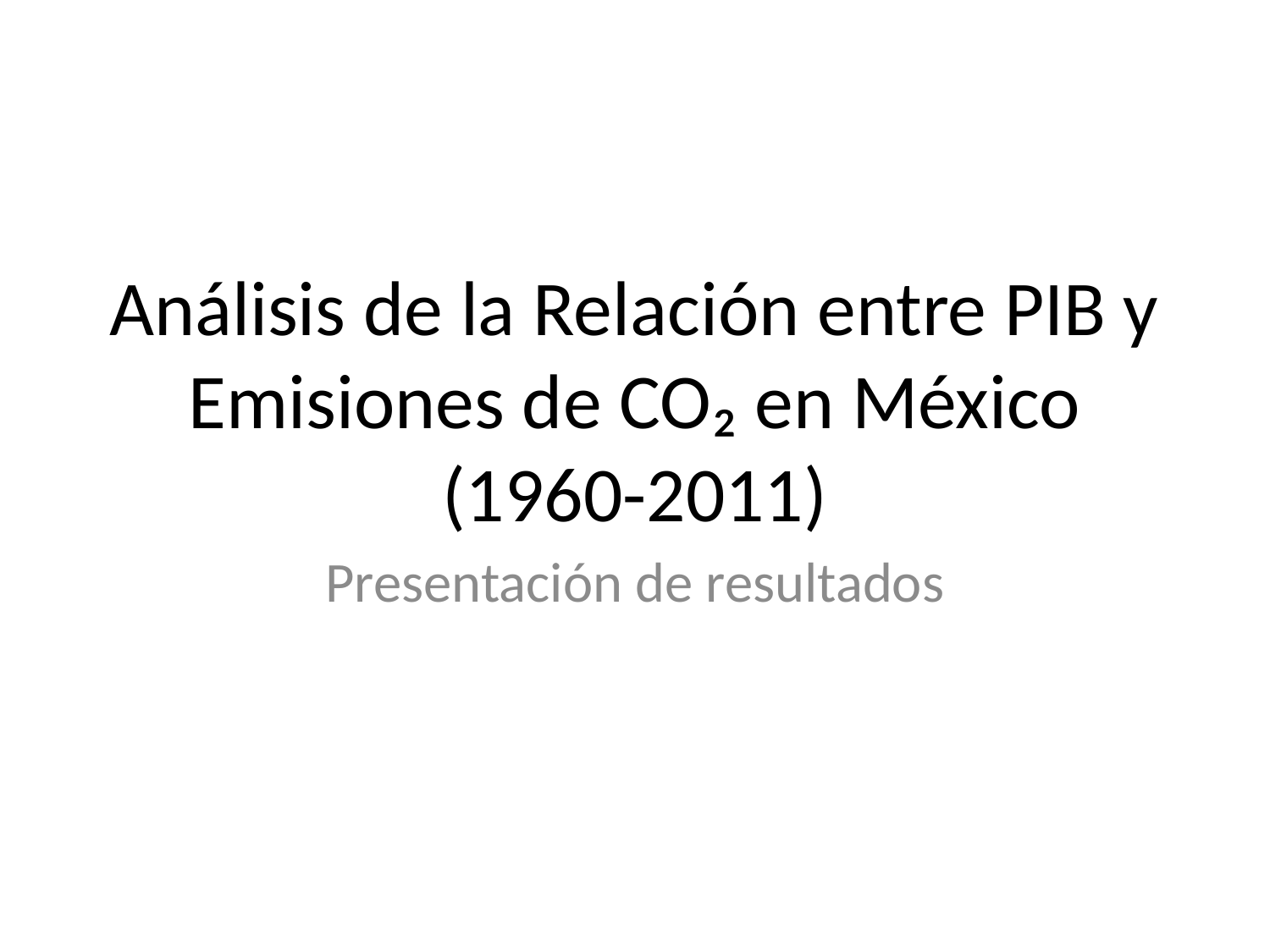

# Análisis de la Relación entre PIB y Emisiones de CO₂ en México (1960-2011)
Presentación de resultados